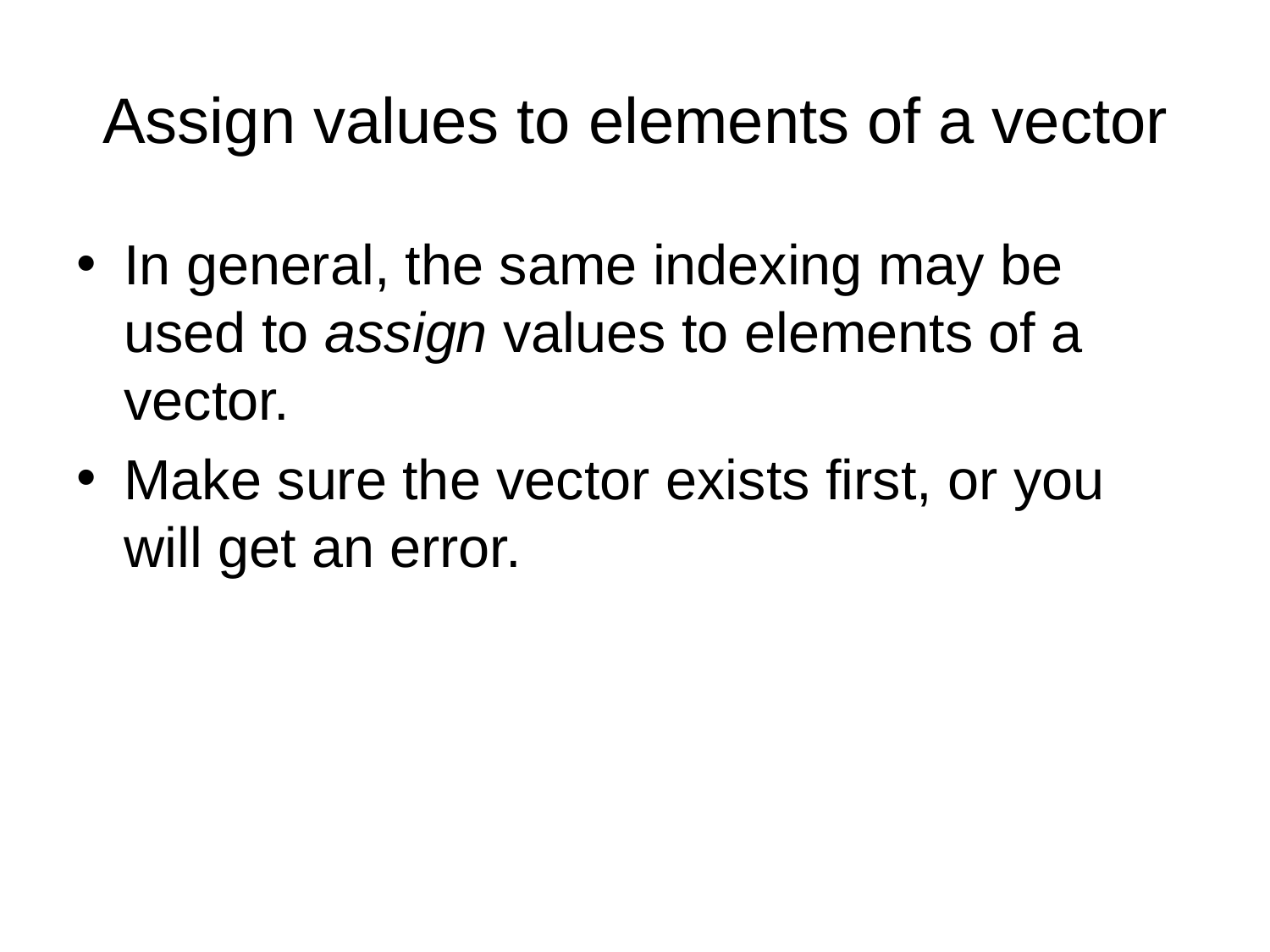

# Assign values to elements of a vector
In general, the same indexing may be used to assign values to elements of a vector.
Make sure the vector exists first, or you will get an error.